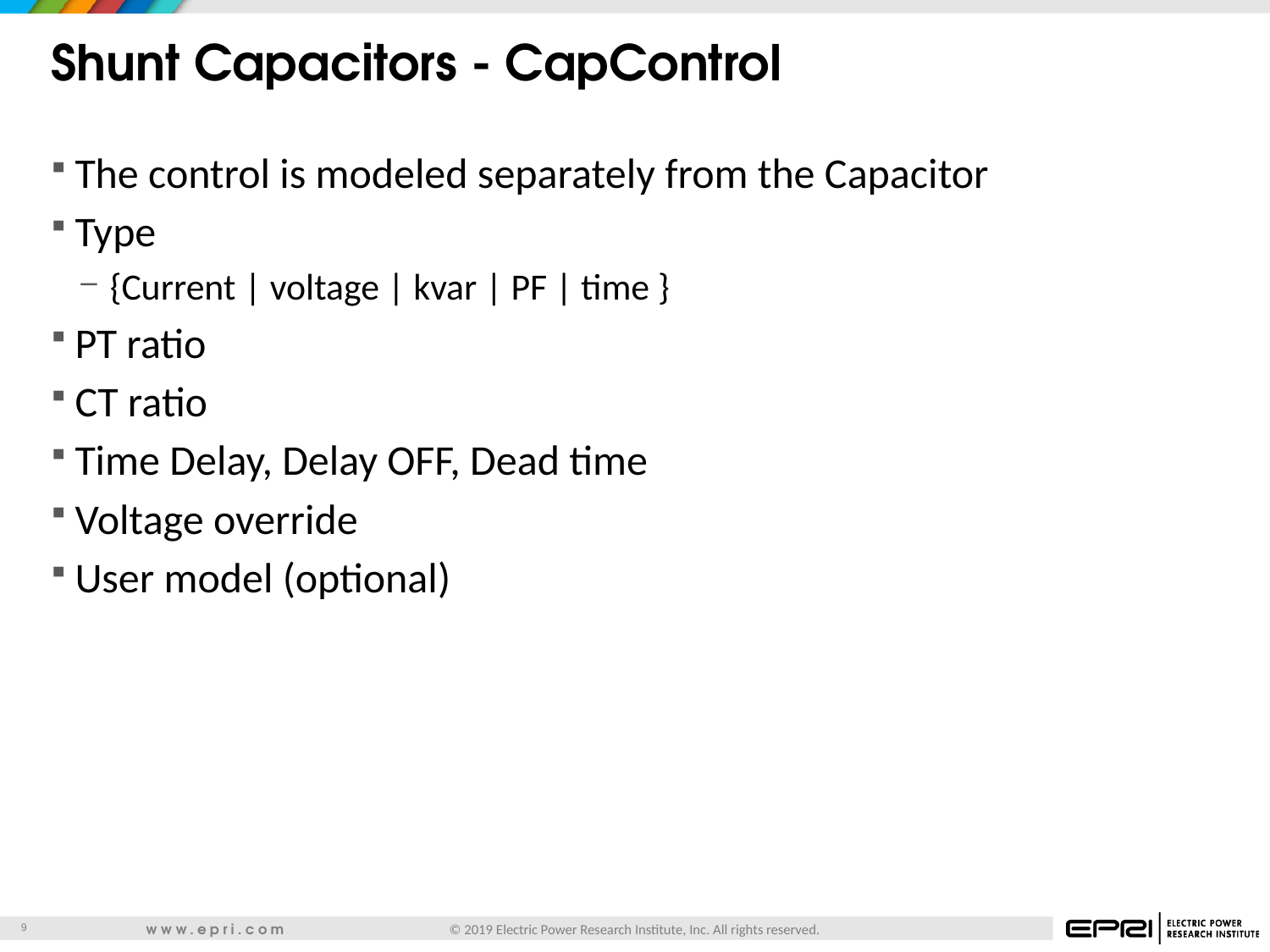

# Shunt Capacitors - CapControl
The control is modeled separately from the Capacitor
Type
{Current | voltage | kvar | PF | time }
PT ratio
CT ratio
Time Delay, Delay OFF, Dead time
Voltage override
User model (optional)